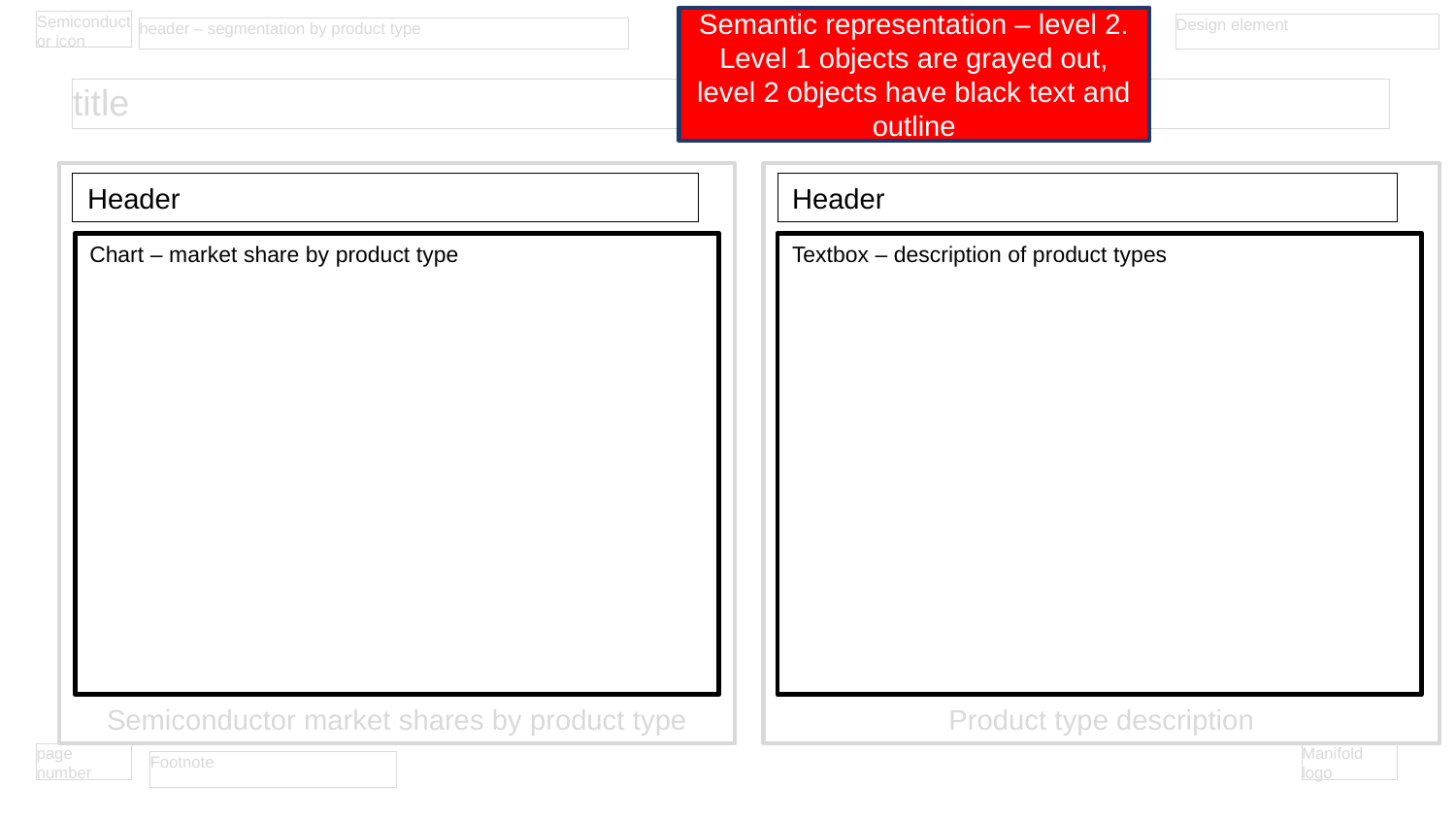

Semantic representation – level 2. Level 1 objects are grayed out, level 2 objects have black text and outline
Semiconductor icon
Design element
header – segmentation by product type
title
Semiconductor market shares by product type
Product type description
Header
Header
Chart – market share by product type
Textbox – description of product types
page number
Manifold logo
Footnote